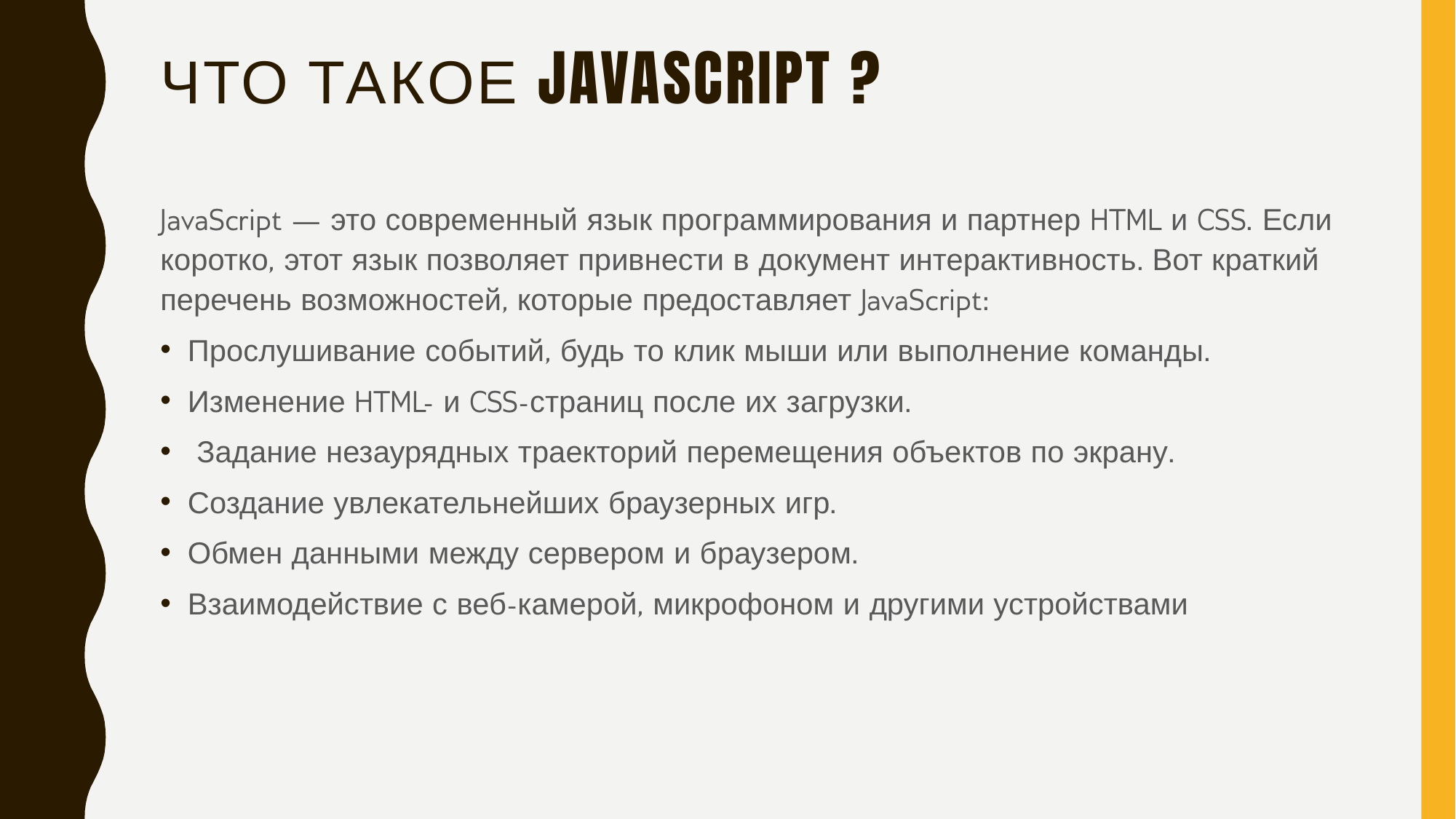

# Что такое javascript ?
JavaScript — это современный язык программирования и партнер HTML и CSS. Если коротко, этот язык позволяет привнести в документ интерактивность. Вот краткий перечень возможностей, которые предоставляет JavaScript:
Прослушивание событий, будь то клик мыши или выполнение команды.
Изменение HTML- и CSS-страниц после их загрузки.
 Задание незаурядных траекторий перемещения объектов по экрану.
Создание увлекательнейших браузерных игр.
Обмен данными между сервером и браузером.
Взаимодействие с веб-камерой, микрофоном и другими устройствами